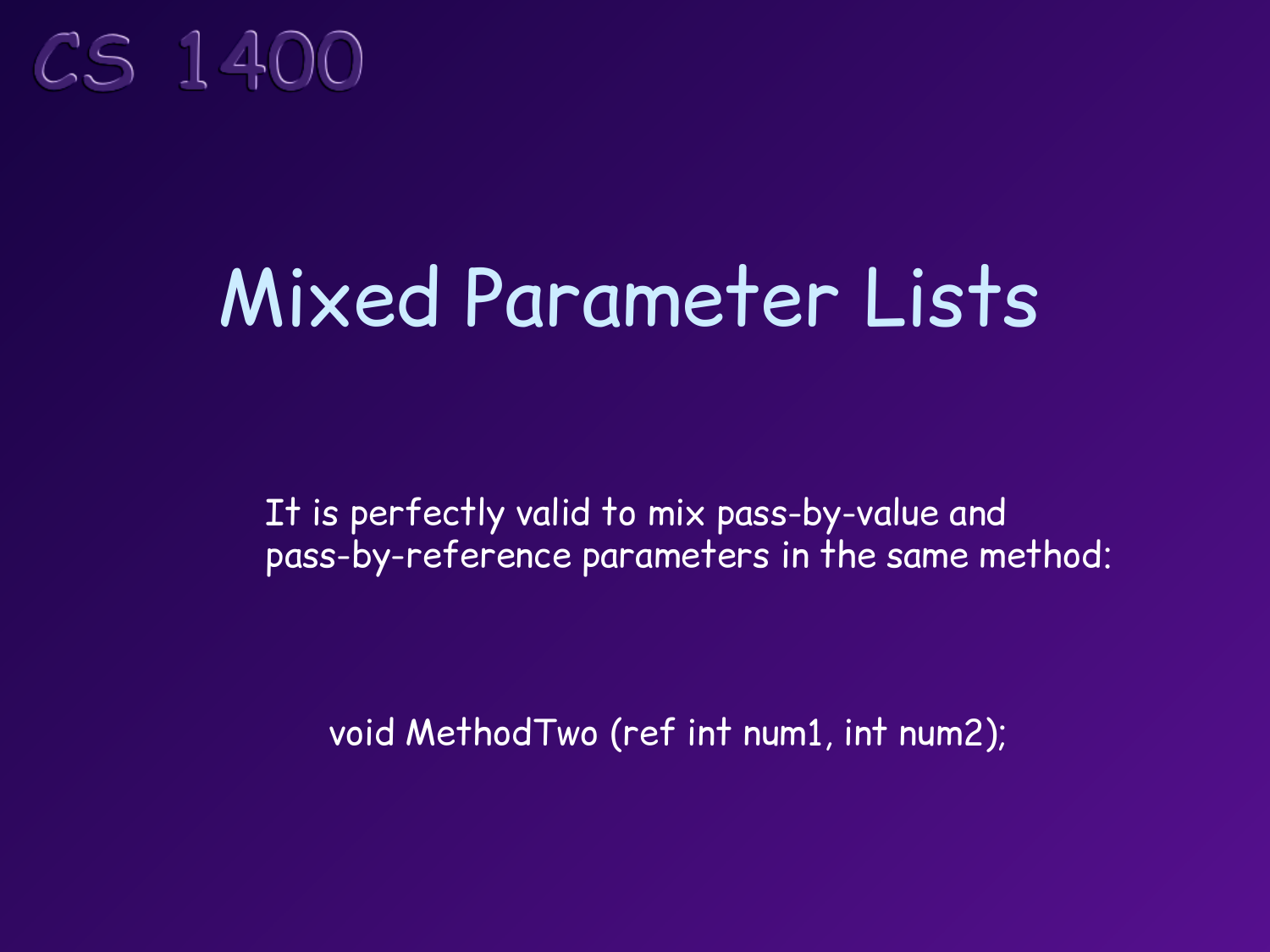

# Mixed Parameter Lists
It is perfectly valid to mix pass-by-value and
pass-by-reference parameters in the same method:
void MethodTwo (ref int num1, int num2);